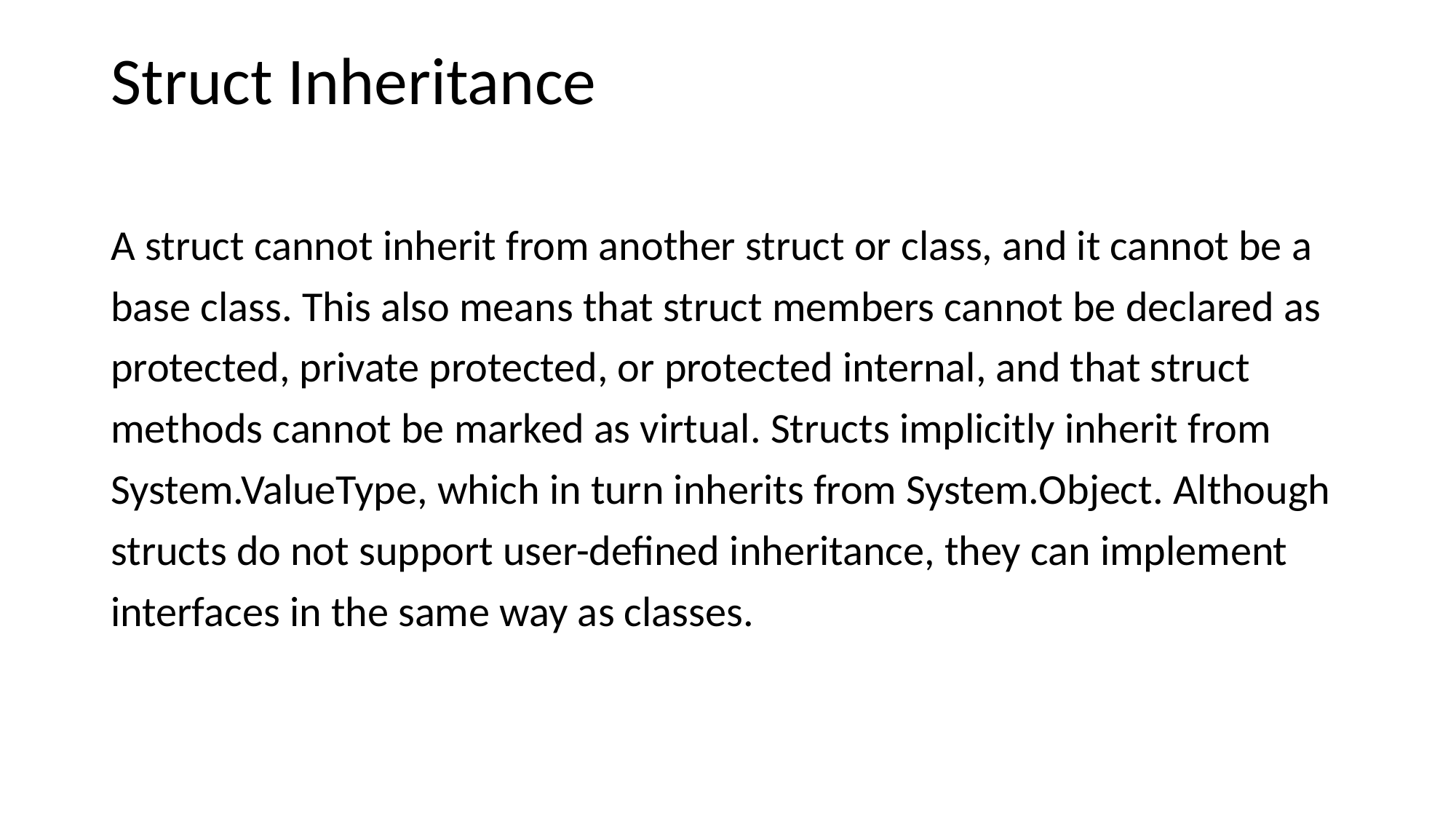

# Struct Inheritance
A struct cannot inherit from another struct or class, and it cannot be a
base class. This also means that struct members cannot be declared as
protected, private protected, or protected internal, and that struct
methods cannot be marked as virtual. Structs implicitly inherit from
System.ValueType, which in turn inherits from System.Object. Although
structs do not support user-defined inheritance, they can implement
interfaces in the same way as classes.